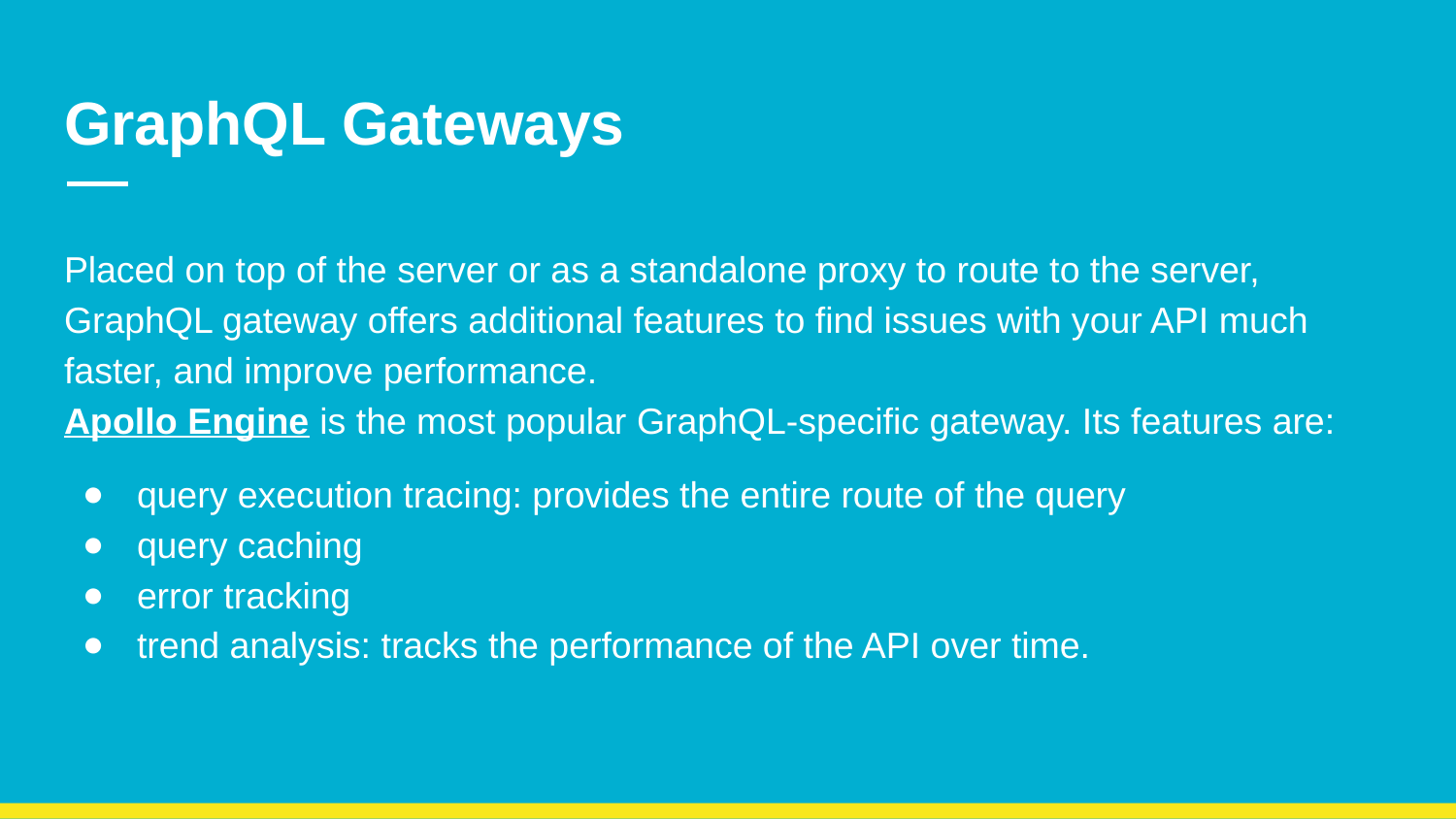

# GraphQL Gateways

Placed on top of the server or as a standalone proxy to route to the server, GraphQL gateway offers additional features to find issues with your API much faster, and improve performance.
Apollo Engine is the most popular GraphQL-specific gateway. Its features are:
query execution tracing: provides the entire route of the query
query caching
error tracking
trend analysis: tracks the performance of the API over time.